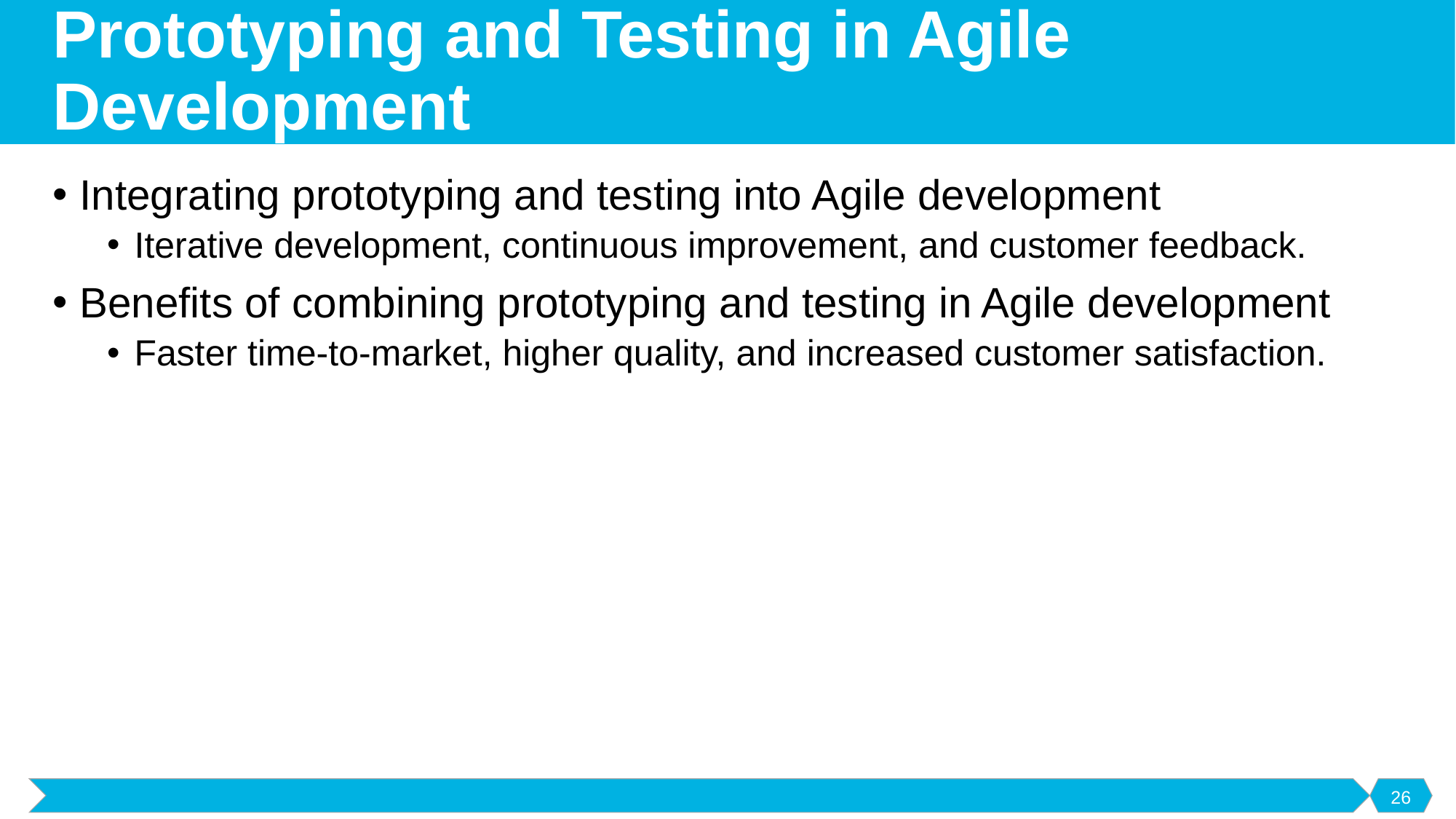

# Prototyping and Testing in Agile Development
Integrating prototyping and testing into Agile development
Iterative development, continuous improvement, and customer feedback.
Benefits of combining prototyping and testing in Agile development
Faster time-to-market, higher quality, and increased customer satisfaction.
26